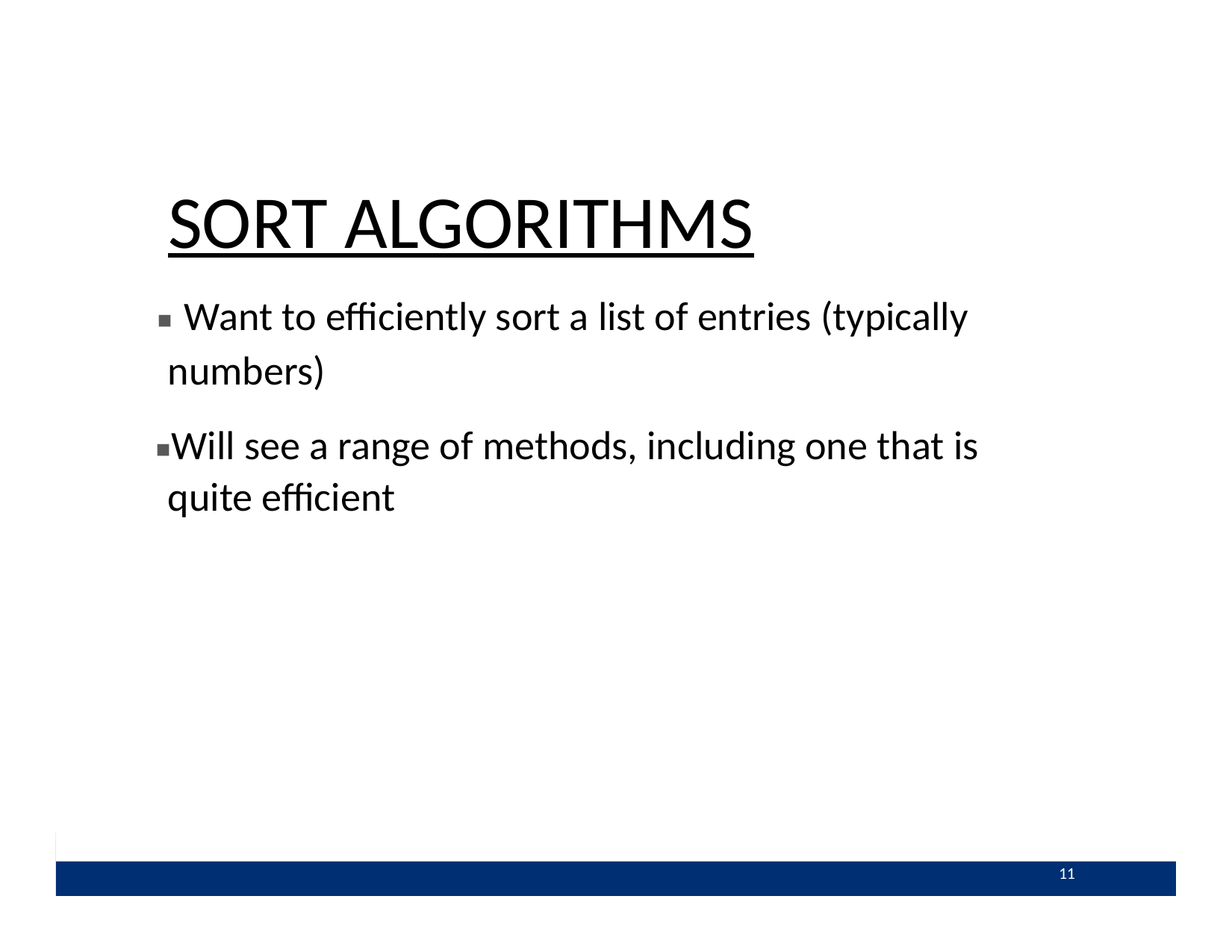

# SORT ALGORITHMS
Want to efficiently sort a list of entries (typically
numbers)
Will see a range of methods, including one that is  quite efficient
11